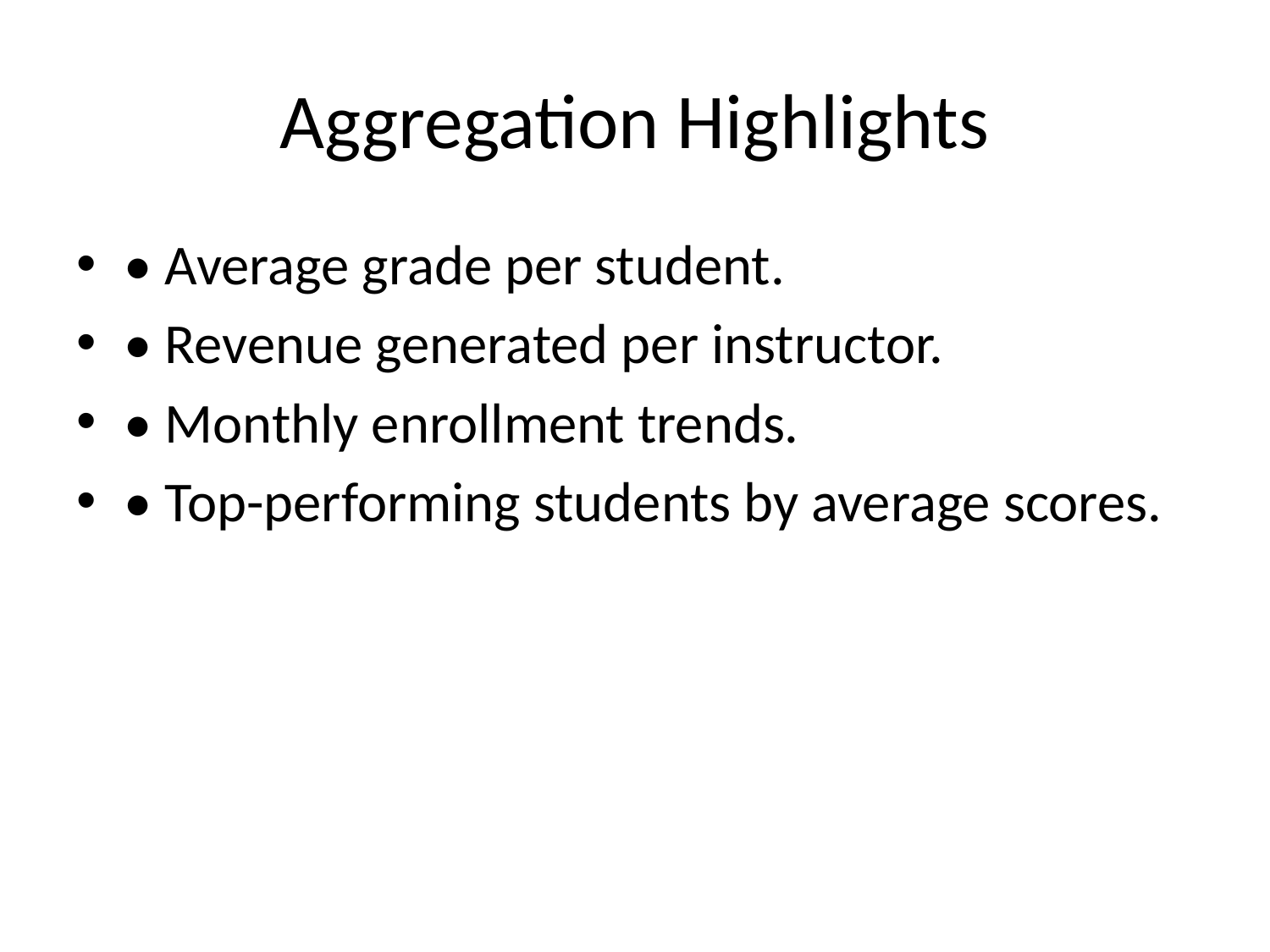

# Aggregation Highlights
• Average grade per student.
• Revenue generated per instructor.
• Monthly enrollment trends.
• Top-performing students by average scores.